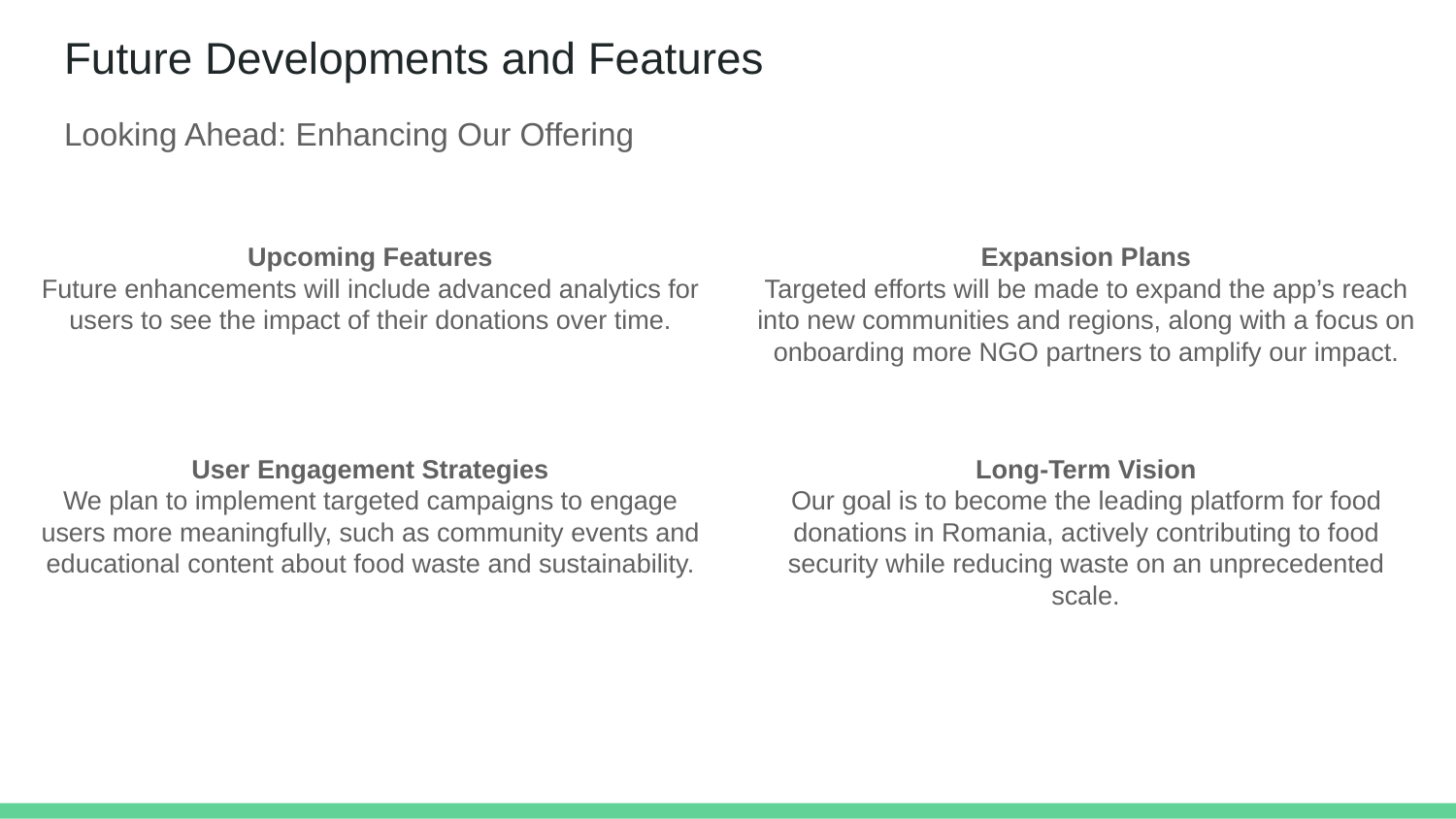

# Future Developments and Features
Looking Ahead: Enhancing Our Offering

Upcoming Features
Future enhancements will include advanced analytics for users to see the impact of their donations over time.

Expansion Plans
Targeted efforts will be made to expand the app’s reach into new communities and regions, along with a focus on onboarding more NGO partners to amplify our impact.

User Engagement Strategies
We plan to implement targeted campaigns to engage users more meaningfully, such as community events and educational content about food waste and sustainability.

Long-Term Vision
Our goal is to become the leading platform for food donations in Romania, actively contributing to food security while reducing waste on an unprecedented scale.